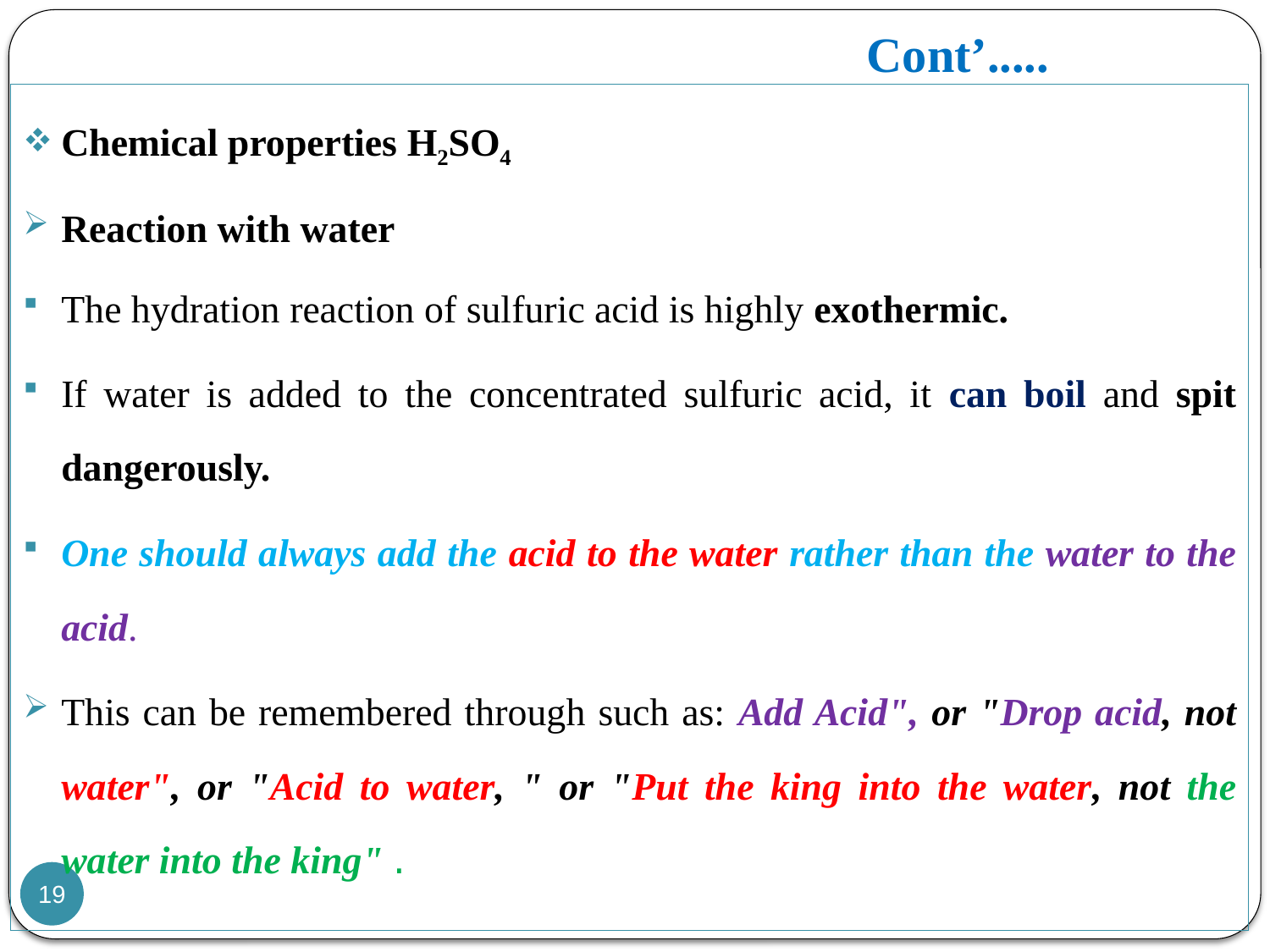

# Cont’.....
Chemical properties H2SO4
Reaction with water
The hydration reaction of sulfuric acid is highly exothermic.
If water is added to the concentrated sulfuric acid, it can boil and spit dangerously.
One should always add the acid to the water rather than the water to the acid.
This can be remembered through such as: Add Acid", or "Drop acid, not water", or "Acid to water, " or "Put the king into the water, not the water into the king" .

19